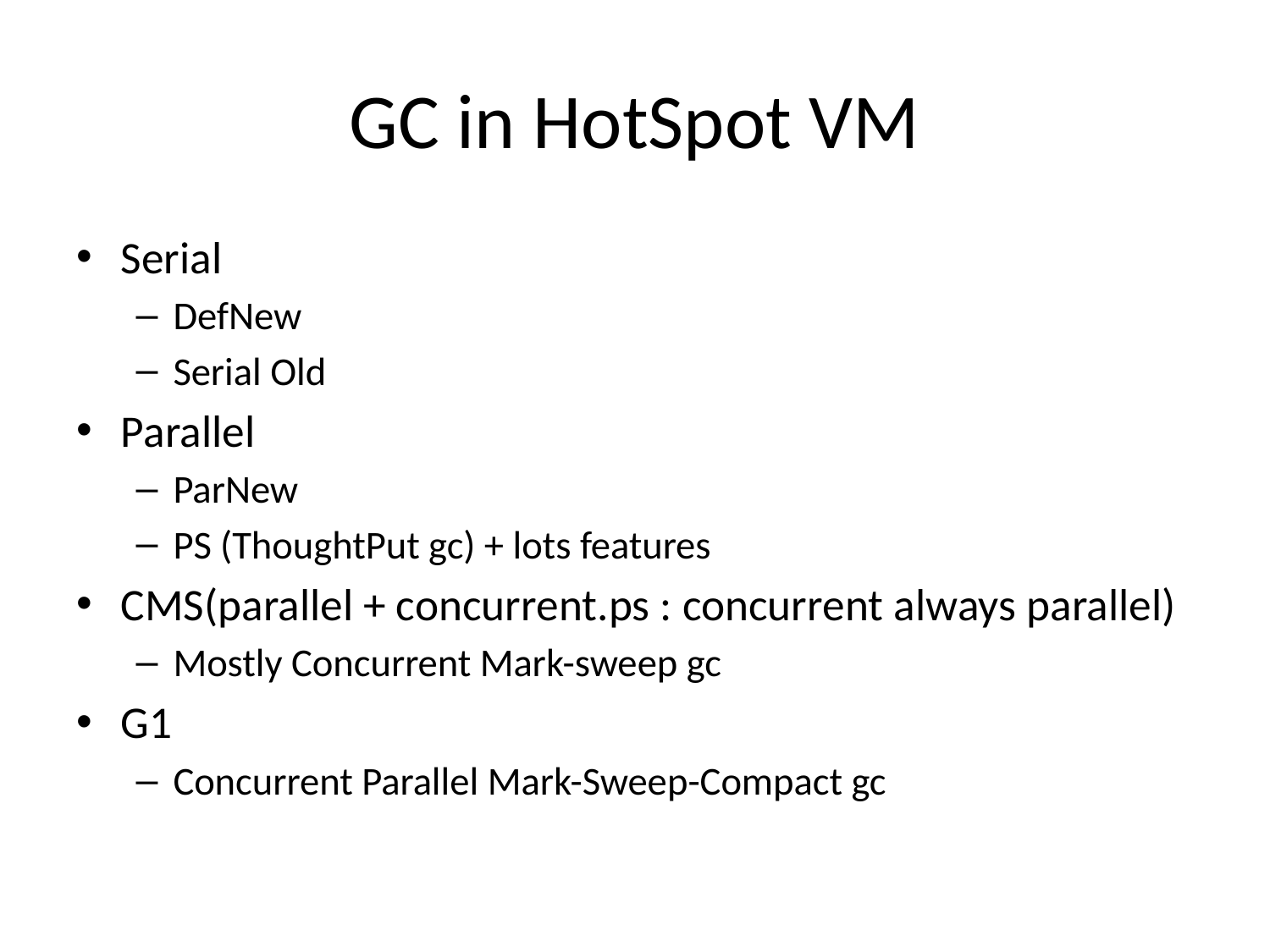

# GC in HotSpot VM
Serial
DefNew
Serial Old
Parallel
ParNew
PS (ThoughtPut gc) + lots features
CMS(parallel + concurrent.ps : concurrent always parallel)
Mostly Concurrent Mark-sweep gc
G1
Concurrent Parallel Mark-Sweep-Compact gc